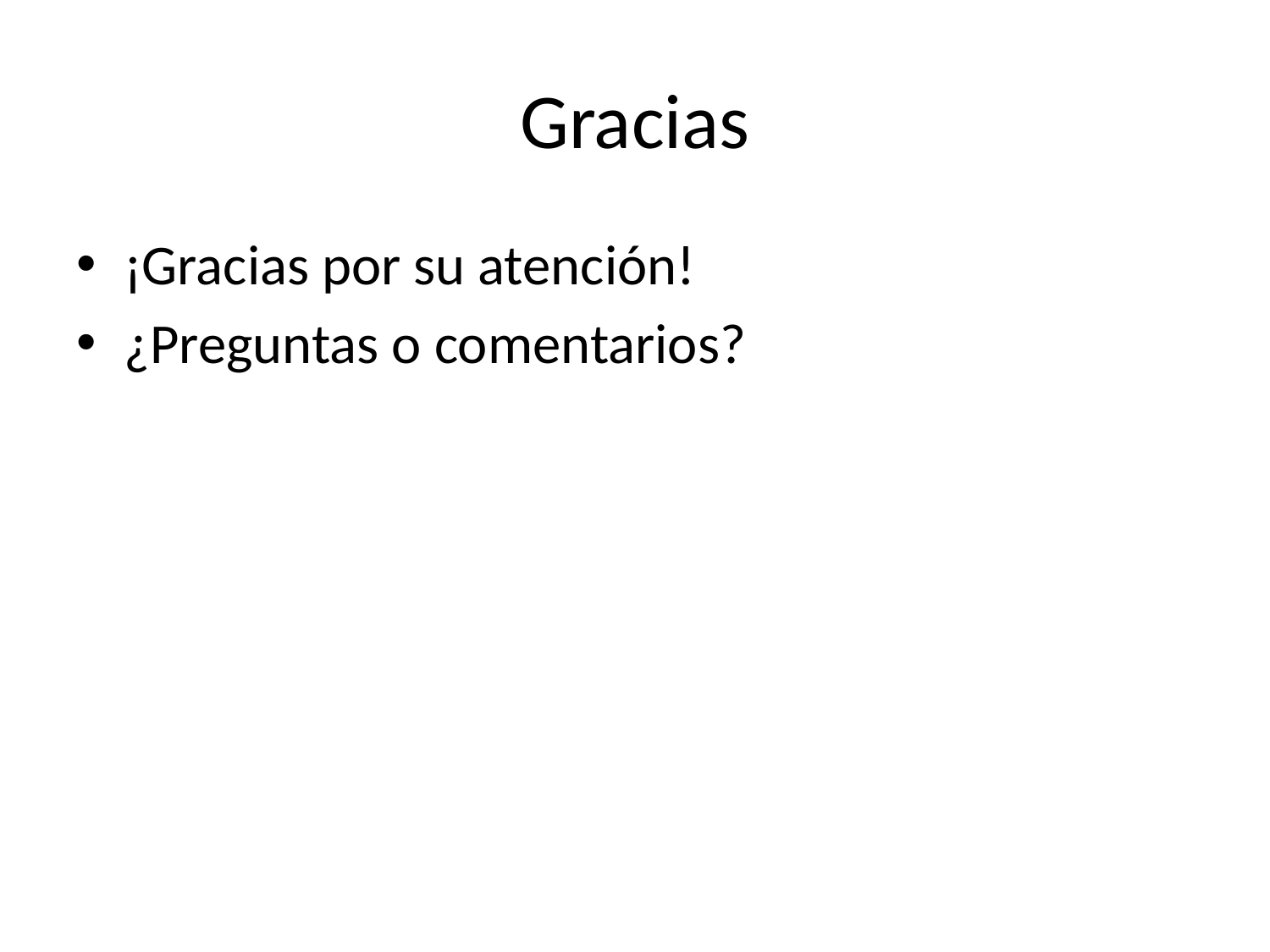

# Gracias
¡Gracias por su atención!
¿Preguntas o comentarios?